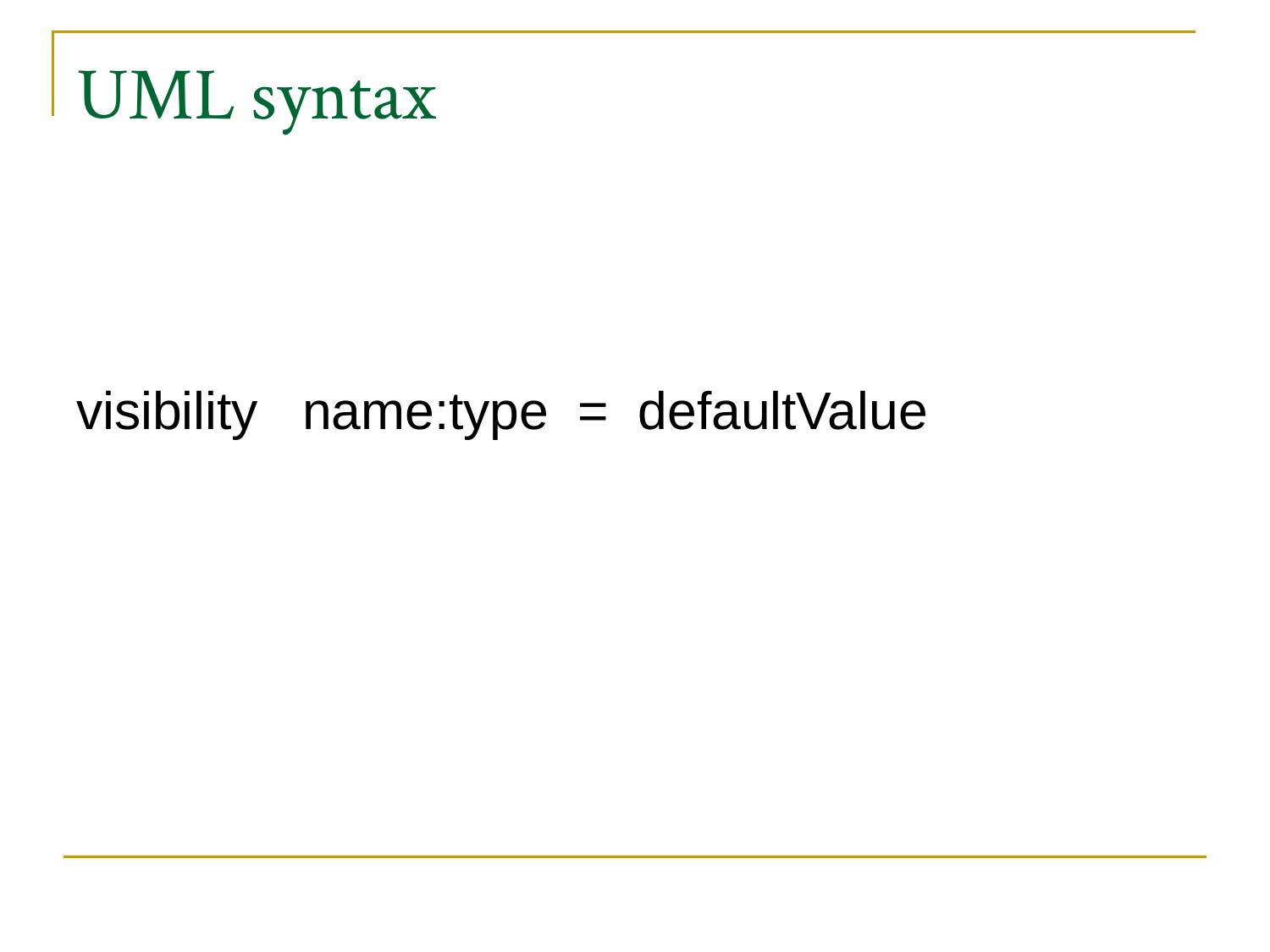

# UML syntax

visibility   name:type  =  defaultValue